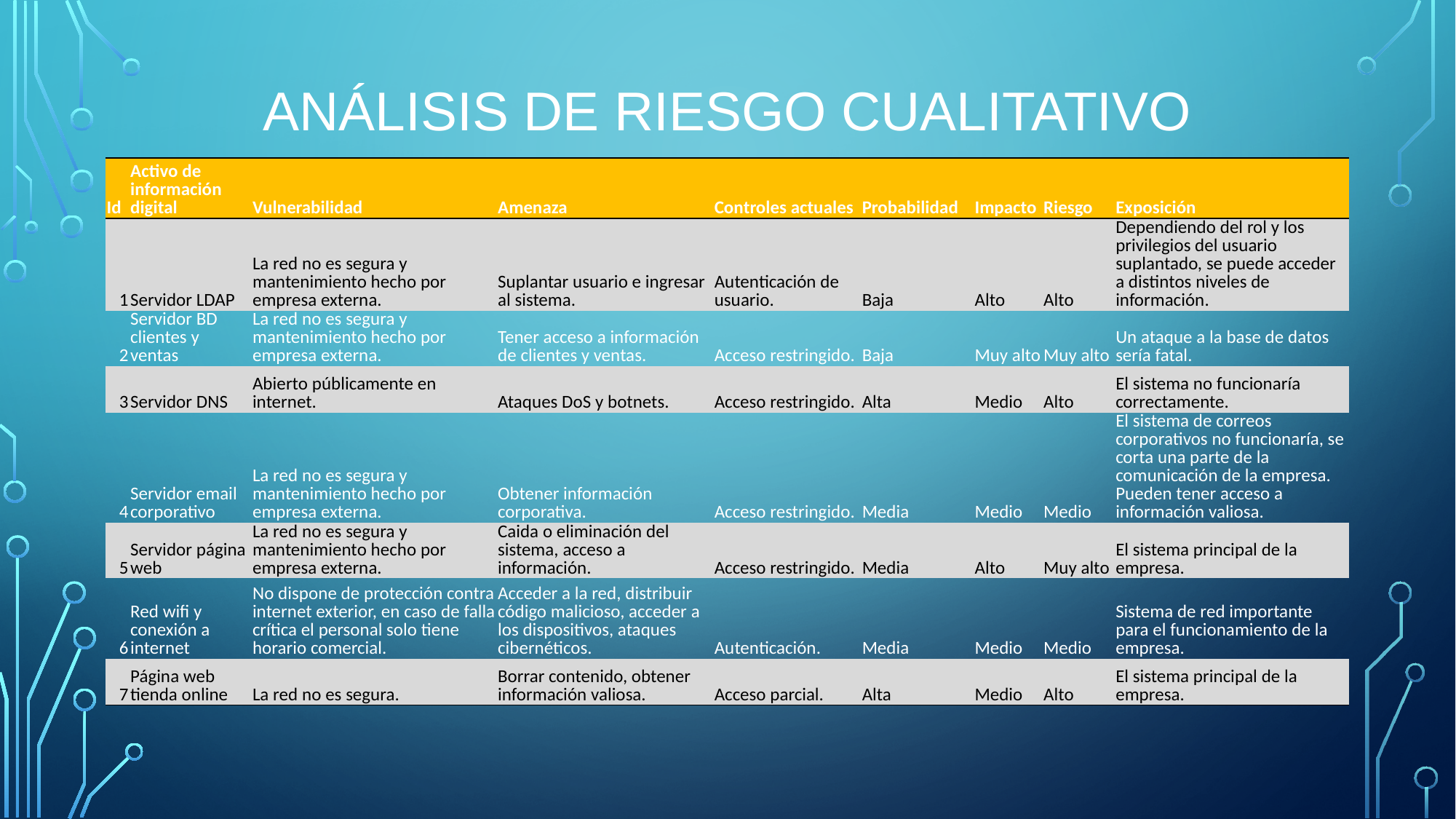

# Análisis de riesgo cualitativo
| Id | Activo de información digital | Vulnerabilidad | Amenaza | Controles actuales | Probabilidad | Impacto | Riesgo | Exposición |
| --- | --- | --- | --- | --- | --- | --- | --- | --- |
| 1 | Servidor LDAP | La red no es segura y mantenimiento hecho por empresa externa. | Suplantar usuario e ingresar al sistema. | Autenticación de usuario. | Baja | Alto | Alto | Dependiendo del rol y los privilegios del usuario suplantado, se puede acceder a distintos niveles de información. |
| 2 | Servidor BD clientes y ventas | La red no es segura y mantenimiento hecho por empresa externa. | Tener acceso a información de clientes y ventas. | Acceso restringido. | Baja | Muy alto | Muy alto | Un ataque a la base de datos sería fatal. |
| 3 | Servidor DNS | Abierto públicamente en internet. | Ataques DoS y botnets. | Acceso restringido. | Alta | Medio | Alto | El sistema no funcionaría correctamente. |
| 4 | Servidor email corporativo | La red no es segura y mantenimiento hecho por empresa externa. | Obtener información corporativa. | Acceso restringido. | Media | Medio | Medio | El sistema de correos corporativos no funcionaría, se corta una parte de la comunicación de la empresa. Pueden tener acceso a información valiosa. |
| 5 | Servidor página web | La red no es segura y mantenimiento hecho por empresa externa. | Caida o eliminación del sistema, acceso a información. | Acceso restringido. | Media | Alto | Muy alto | El sistema principal de la empresa. |
| 6 | Red wifi y conexión a internet | No dispone de protección contra internet exterior, en caso de falla crítica el personal solo tiene horario comercial. | Acceder a la red, distribuir código malicioso, acceder a los dispositivos, ataques cibernéticos. | Autenticación. | Media | Medio | Medio | Sistema de red importante para el funcionamiento de la empresa. |
| 7 | Página web tienda online | La red no es segura. | Borrar contenido, obtener información valiosa. | Acceso parcial. | Alta | Medio | Alto | El sistema principal de la empresa. |